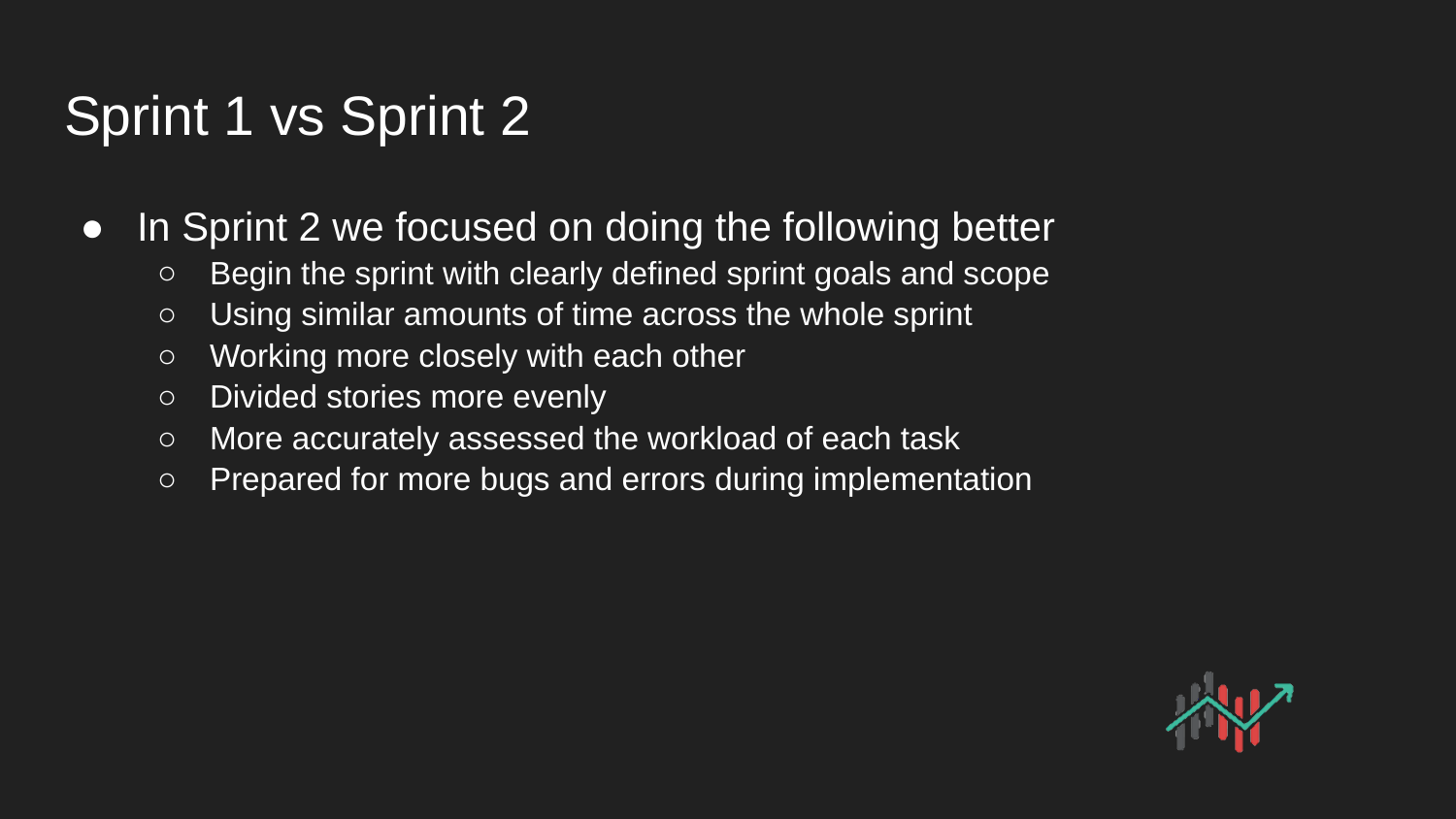

# Sprint 1 vs Sprint 2
In Sprint 2 we focused on doing the following better
Begin the sprint with clearly defined sprint goals and scope
Using similar amounts of time across the whole sprint
Working more closely with each other
Divided stories more evenly
More accurately assessed the workload of each task
Prepared for more bugs and errors during implementation